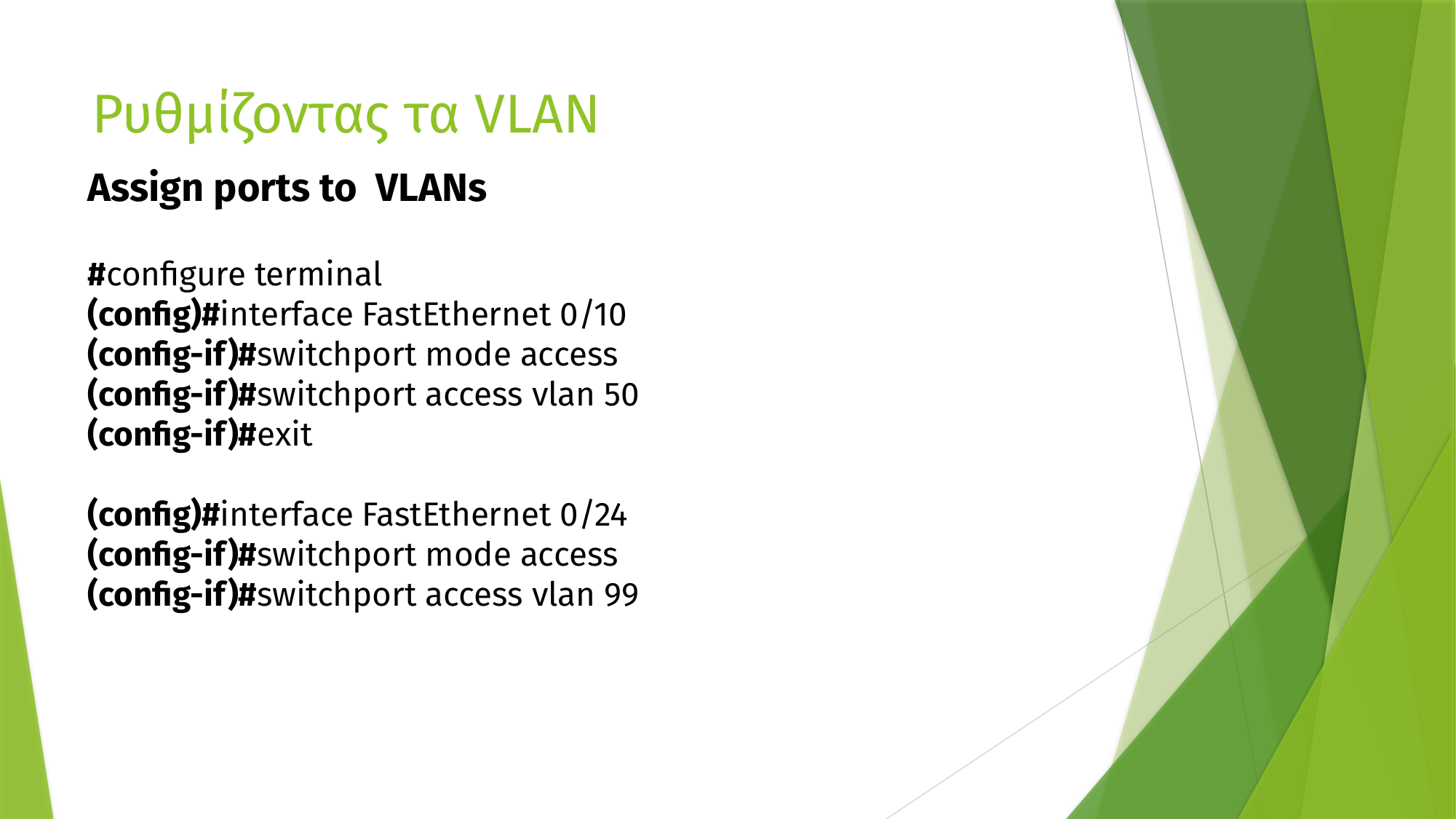

# Ρυθμίζοντας τα VLAN
Assign ports to  VLANs
#configure terminal
(config)#interface FastEthernet 0/10
(config-if)#switchport mode access
(config-if)#switchport access vlan 50
(config-if)#exit

(config)#interface FastEthernet 0/24
(config-if)#switchport mode access
(config-if)#switchport access vlan 99